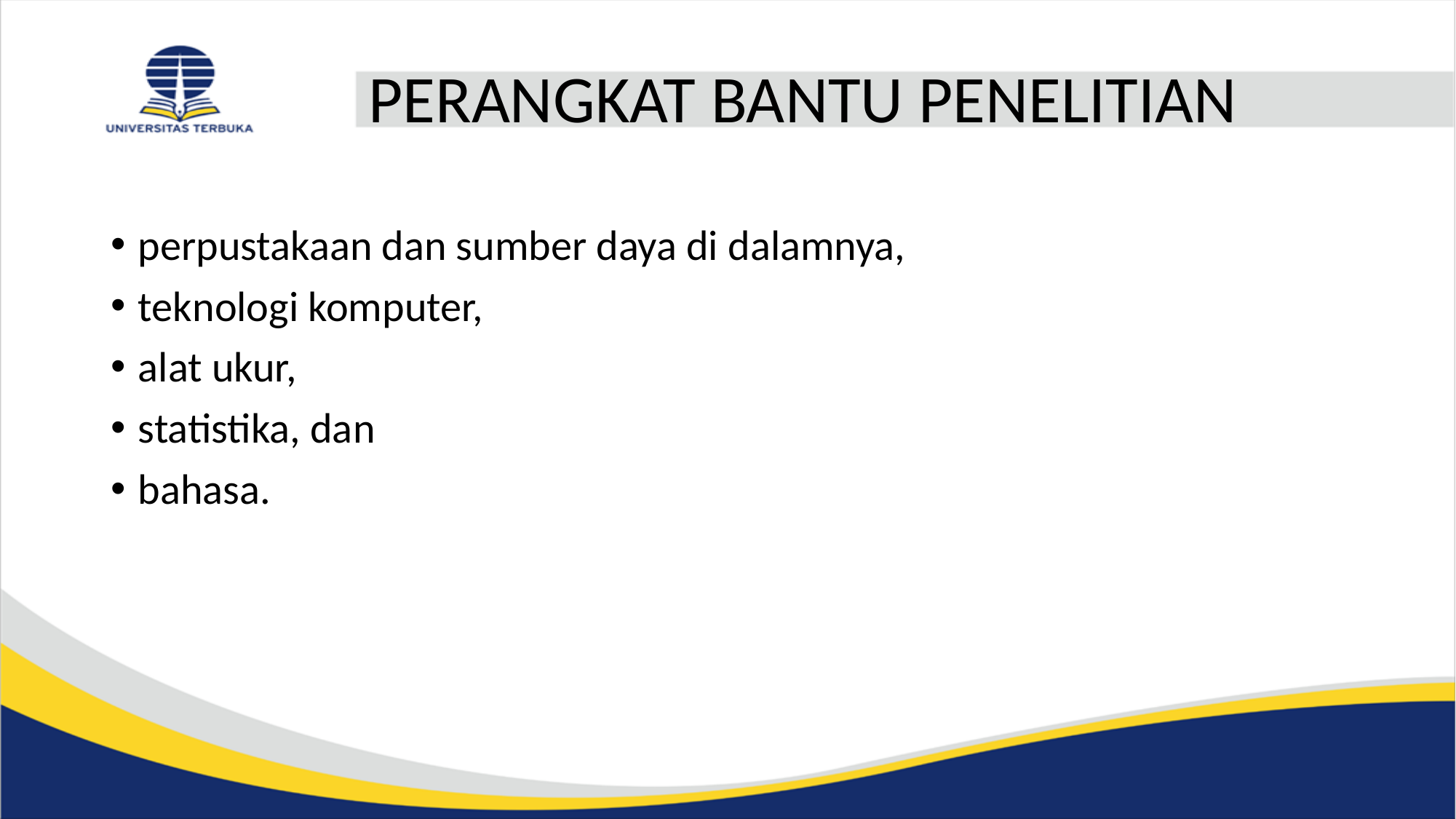

# PERANGKAT BANTU PENELITIAN

perpustakaan dan sumber daya di dalamnya,
teknologi komputer,
alat ukur,
statistika, dan
bahasa.